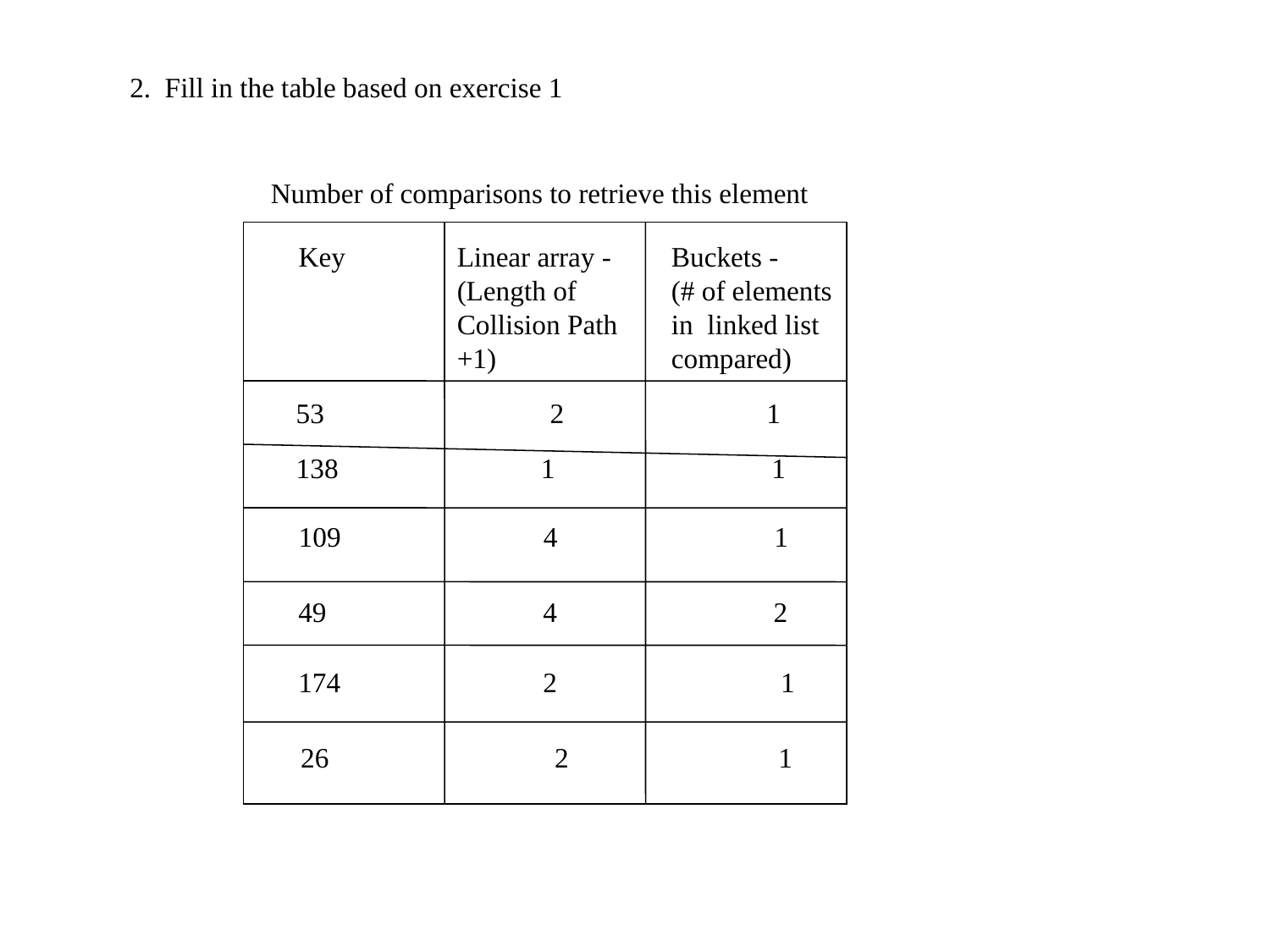

2.  Fill in the table based on exercise 1
Number of comparisons to retrieve this element

Key
Linear array -
(Length of
Collision Path +1)
Buckets -
(# of elements
in  linked list
compared)

53		2                             1
138                             1                               1

109                             4                               1

49                               4                               2

174                             2                                1

26		2                              1